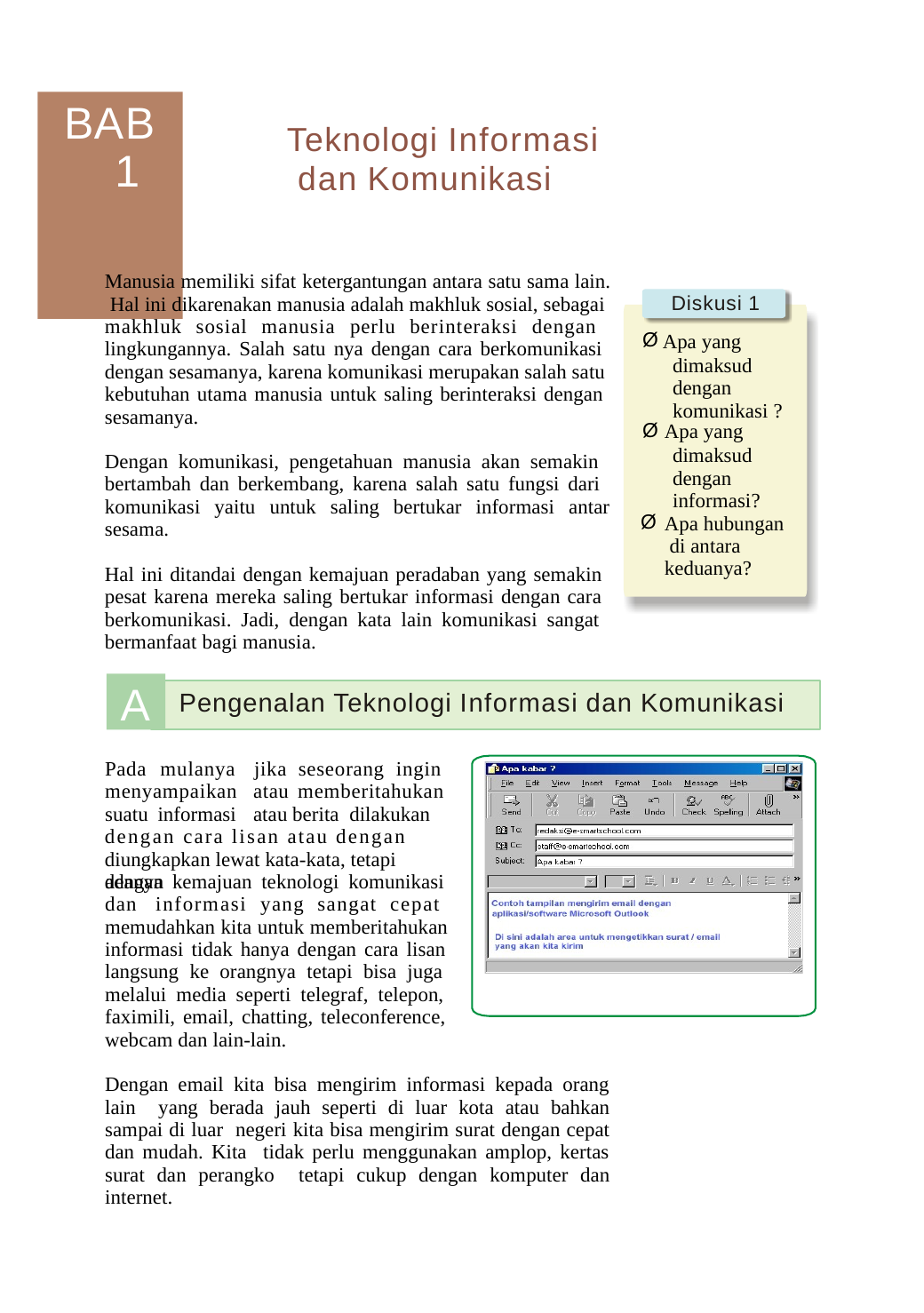

# BAB  1
Teknologi Informasi  dan Komunikasi
Manusia memiliki sifat ketergantungan antara satu sama lain.  Hal ini dikarenakan manusia adalah makhluk sosial, sebagai  makhluk sosial manusia perlu berinteraksi dengan  lingkungannya. Salah satu nya dengan cara berkomunikasi  dengan sesamanya, karena komunikasi merupakan salah satu  kebutuhan utama manusia untuk saling berinteraksi dengan  sesamanya.
Dengan komunikasi, pengetahuan manusia akan semakin  bertambah dan berkembang, karena salah satu fungsi dari  komunikasi yaitu untuk saling bertukar informasi antar sesama.
Hal ini ditandai dengan kemajuan peradaban yang semakin  pesat karena mereka saling bertukar informasi dengan cara  berkomunikasi. Jadi, dengan kata lain komunikasi sangat  bermanfaat bagi manusia.
Diskusi 1
Apa yang
dimaksud  dengan  komunikasi ?
Apa yang
dimaksud  dengan  informasi?
Apa hubungan  di antara  keduanya?

A

Pengenalan Teknologi Informasi dan Komunikasi
Pada mulanya  menyampaikan  suatu informasi
jika seseorang ingin  atau memberitahukan  atau berita dilakukan

dengan cara lisan atau dengan  diungkapkan lewat kata-kata, tetapi dengan
adanya kemajuan teknologi komunikasi  dan informasi yang sangat cepat  memudahkan kita untuk memberitahukan  informasi tidak hanya dengan cara lisan  langsung ke orangnya tetapi bisa juga  melalui media seperti telegraf, telepon,  faximili, email, chatting, teleconference,  webcam dan lain-lain.
Dengan email kita bisa mengirim informasi kepada orang lain  yang berada jauh seperti di luar kota atau bahkan sampai di luar  negeri kita bisa mengirim surat dengan cepat dan mudah. Kita  tidak perlu menggunakan amplop, kertas surat dan perangko  tetapi cukup dengan komputer dan internet.